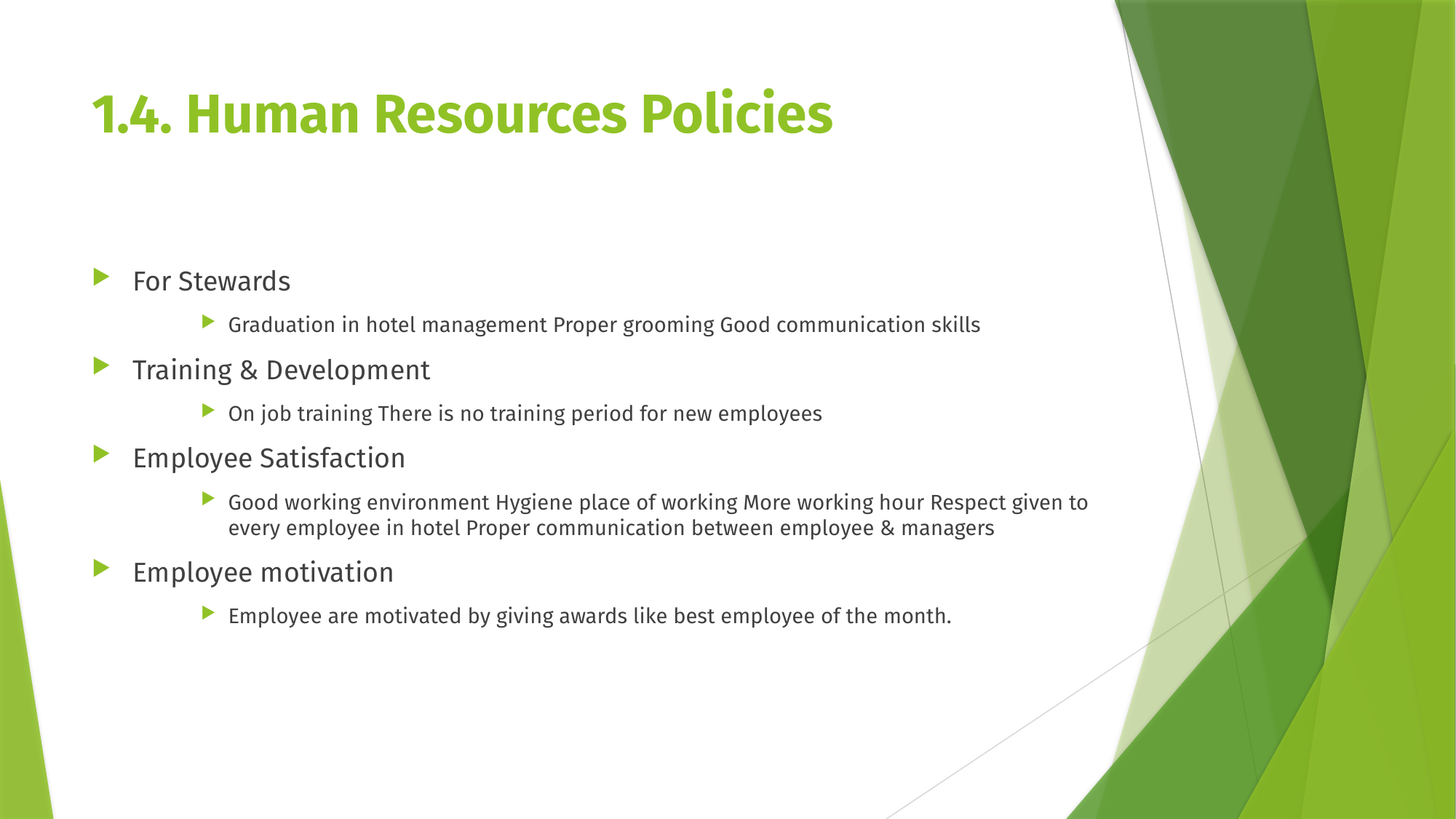

# 1.4. Human Resources Policies
For Stewards
Graduation in hotel management Proper grooming Good communication skills
Training & Development
On job training There is no training period for new employees
Employee Satisfaction
Good working environment Hygiene place of working More working hour Respect given to every employee in hotel Proper communication between employee & managers
Employee motivation
Employee are motivated by giving awards like best employee of the month.